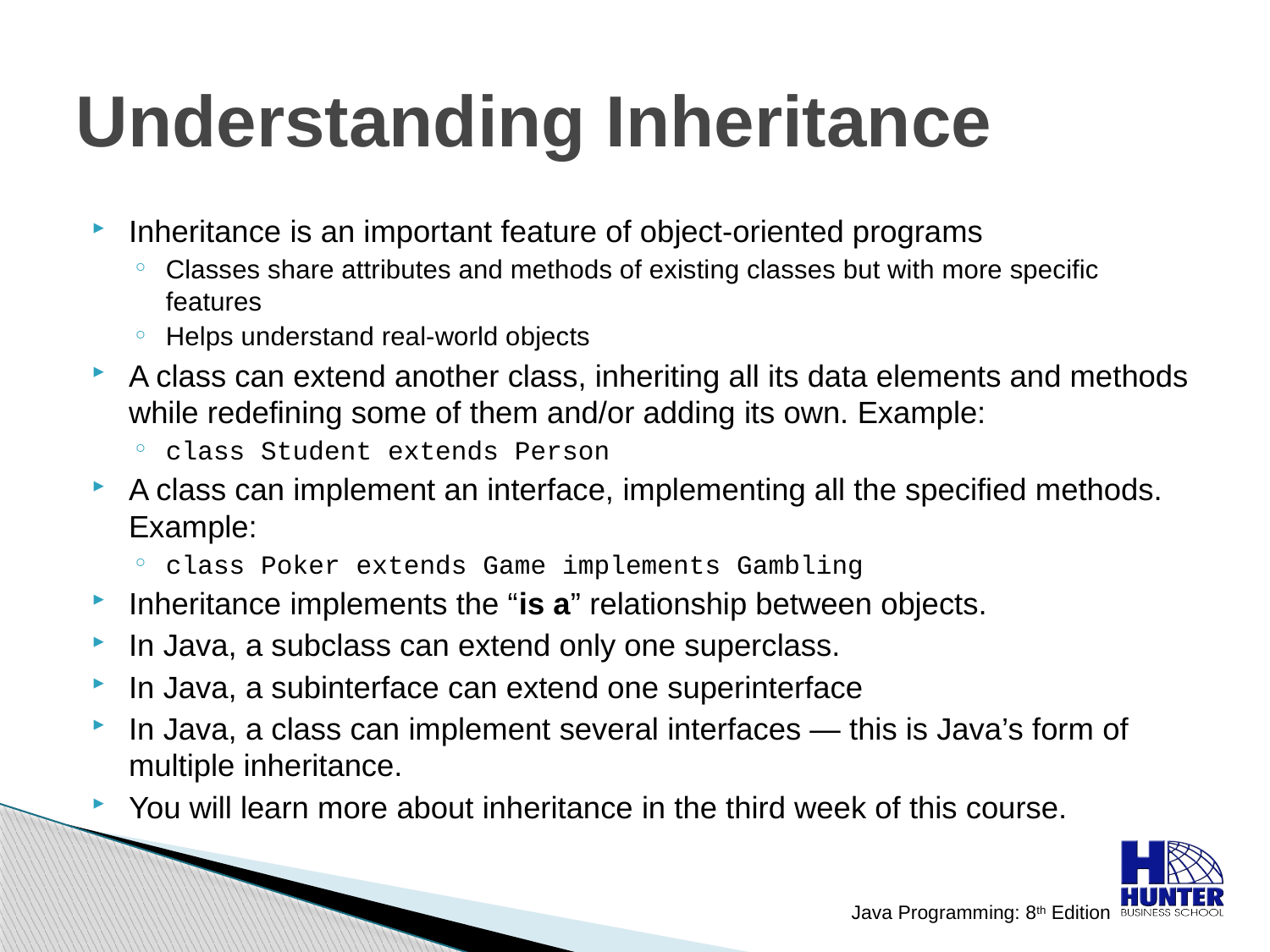

# Understanding Inheritance
Inheritance is an important feature of object-oriented programs
Classes share attributes and methods of existing classes but with more specific features
Helps understand real-world objects
A class can extend another class, inheriting all its data elements and methods while redefining some of them and/or adding its own. Example:
class Student extends Person
A class can implement an interface, implementing all the specified methods. Example:
class Poker extends Game implements Gambling
Inheritance implements the “is a” relationship between objects.
In Java, a subclass can extend only one superclass.
In Java, a subinterface can extend one superinterface
In Java, a class can implement several interfaces — this is Java’s form of multiple inheritance.
You will learn more about inheritance in the third week of this course.